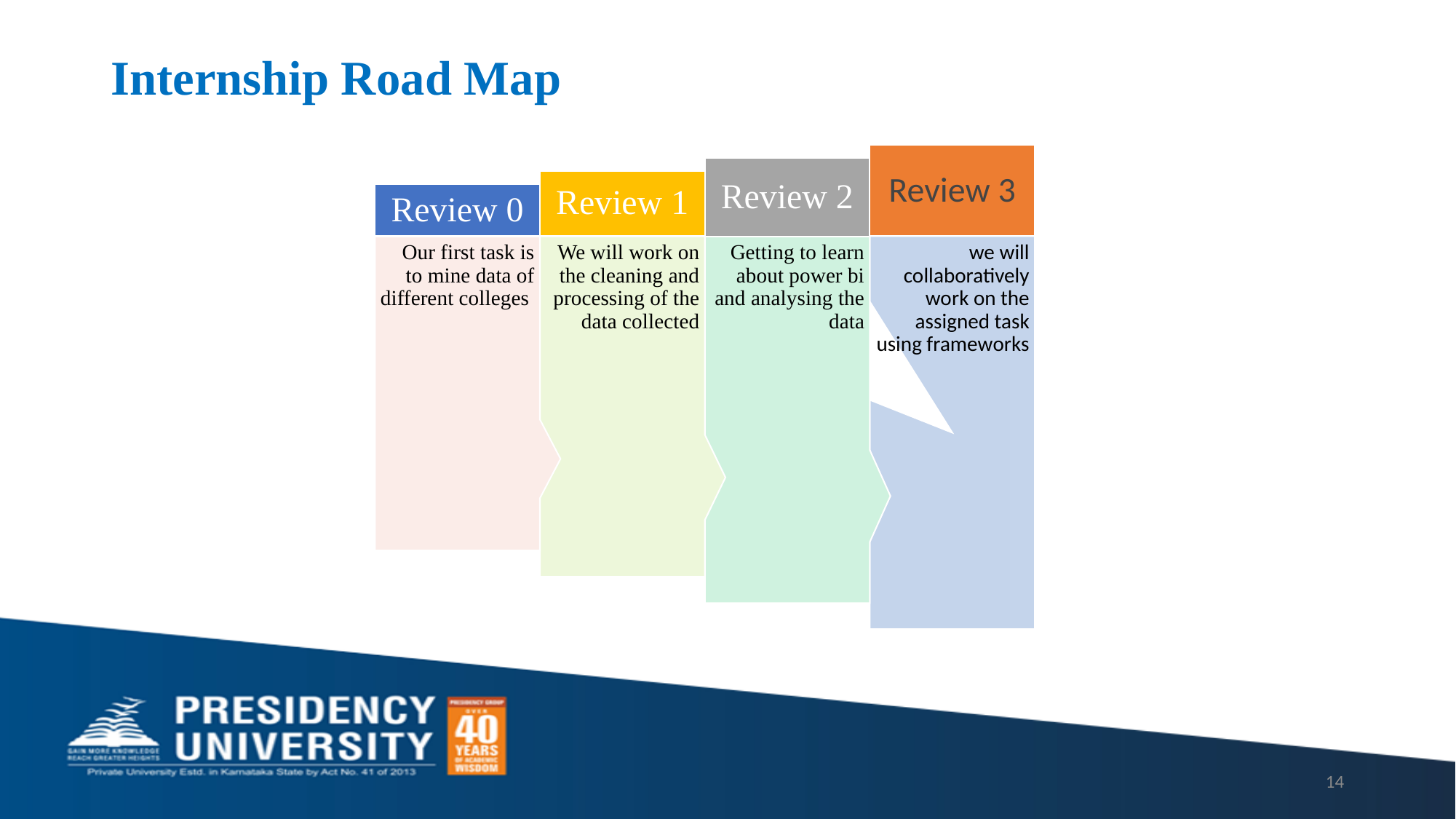

# Internship Road Map
we will collaboratively work on the assigned task using frameworks
Review 3
Getting to learn about power bi and analysing the data
Review 2
We will work on the cleaning and processing of the data collected
Review 1
Our first task is to mine data of different colleges
Review 0
14